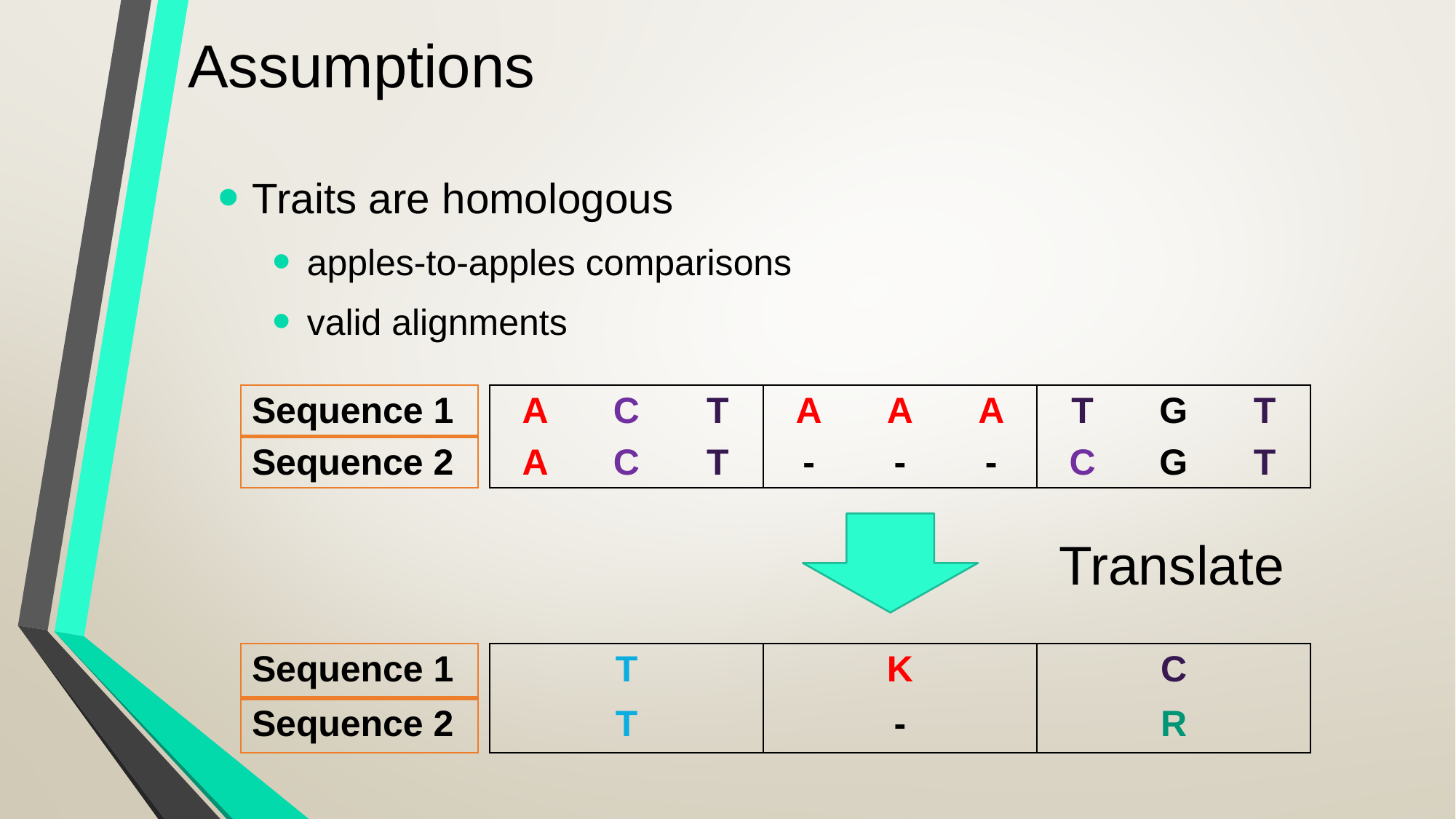

# Assumptions
Traits are homologous
apples-to-apples comparisons
valid alignments
| Sequence 1 |
| --- |
| Sequence 2 |
| A | C | T | A | A | A | T | G | T |
| --- | --- | --- | --- | --- | --- | --- | --- | --- |
| A | C | T | - | - | - | C | G | T |

Translate
| Sequence 1 |
| --- |
| Sequence 2 |
| T | K | C |
| --- | --- | --- |
| T | - | R |